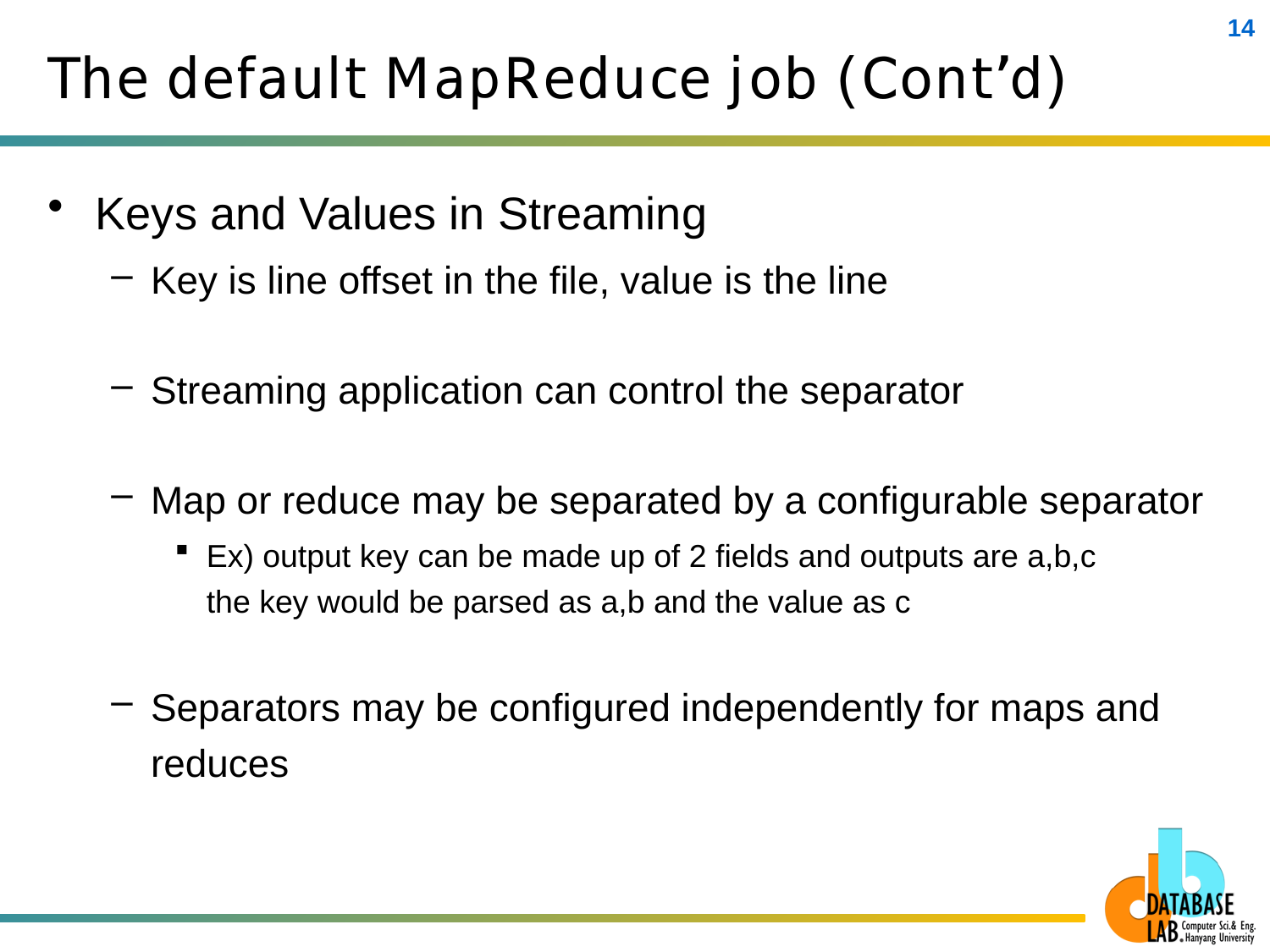

# The default MapReduce job (Cont’d)
Keys and Values in Streaming
Key is line offset in the file, value is the line

Streaming application can control the separator

Map or reduce may be separated by a configurable separator
Ex) output key can be made up of 2 fields and outputs are a,b,c           the key would be parsed as a,b and the value as c

Separators may be configured independently for maps and reduces